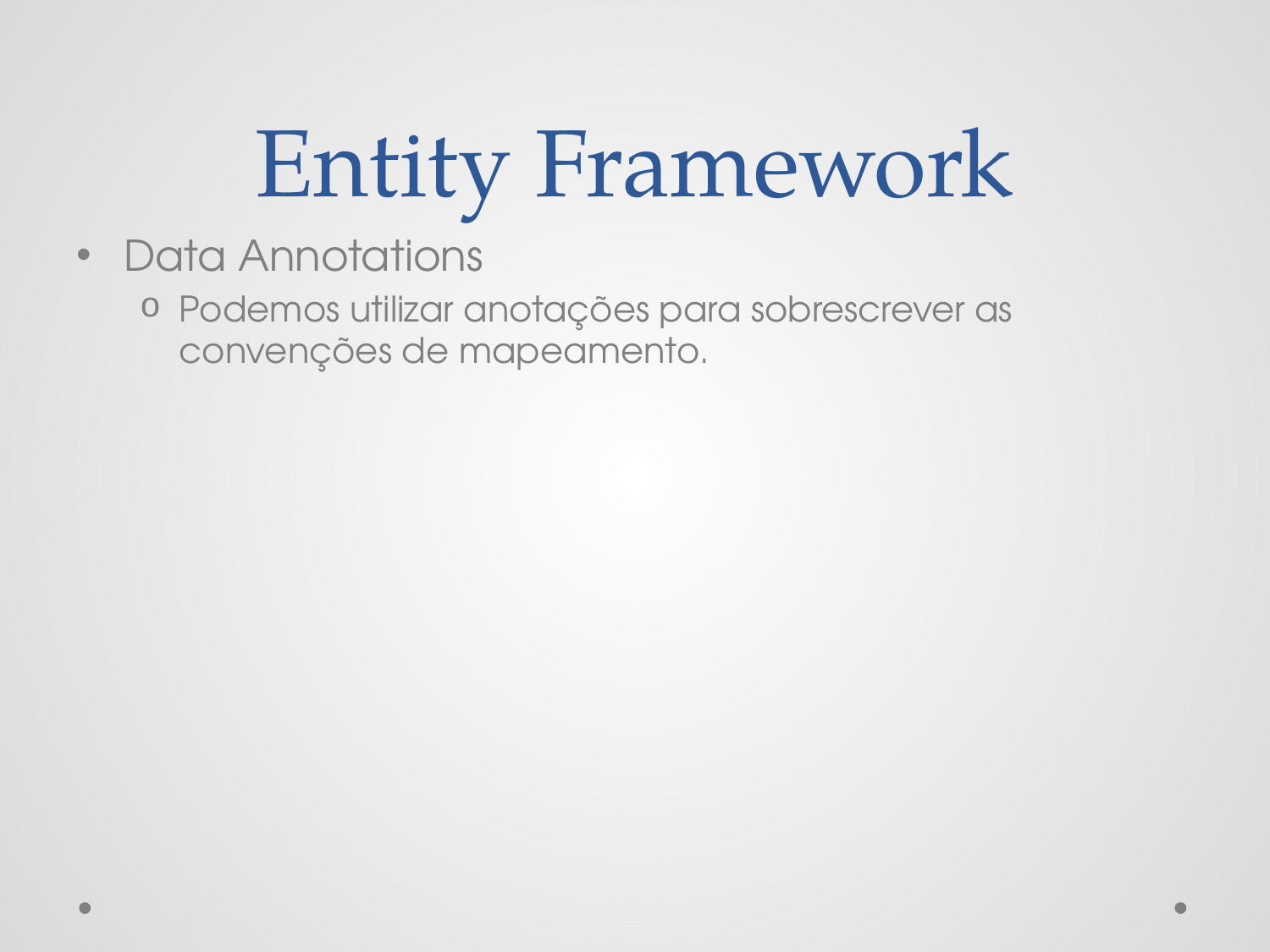

# Entity Framework
Data Annotations
Podemos utilizar anotações para sobrescrever as convenções de mapeamento.